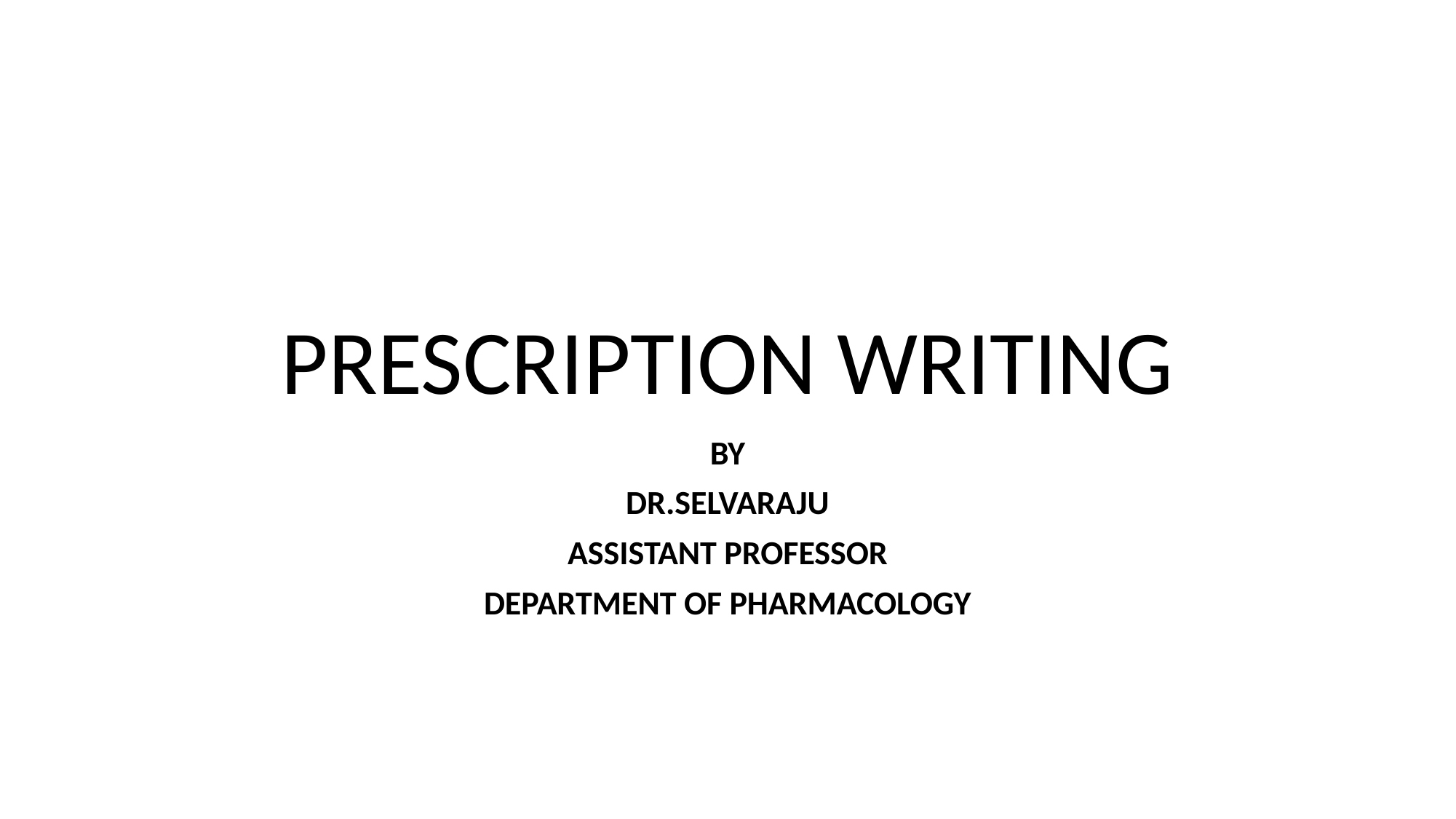

# PRESCRIPTION WRITING
BY
DR.SELVARAJU
ASSISTANT PROFESSOR
DEPARTMENT OF PHARMACOLOGY